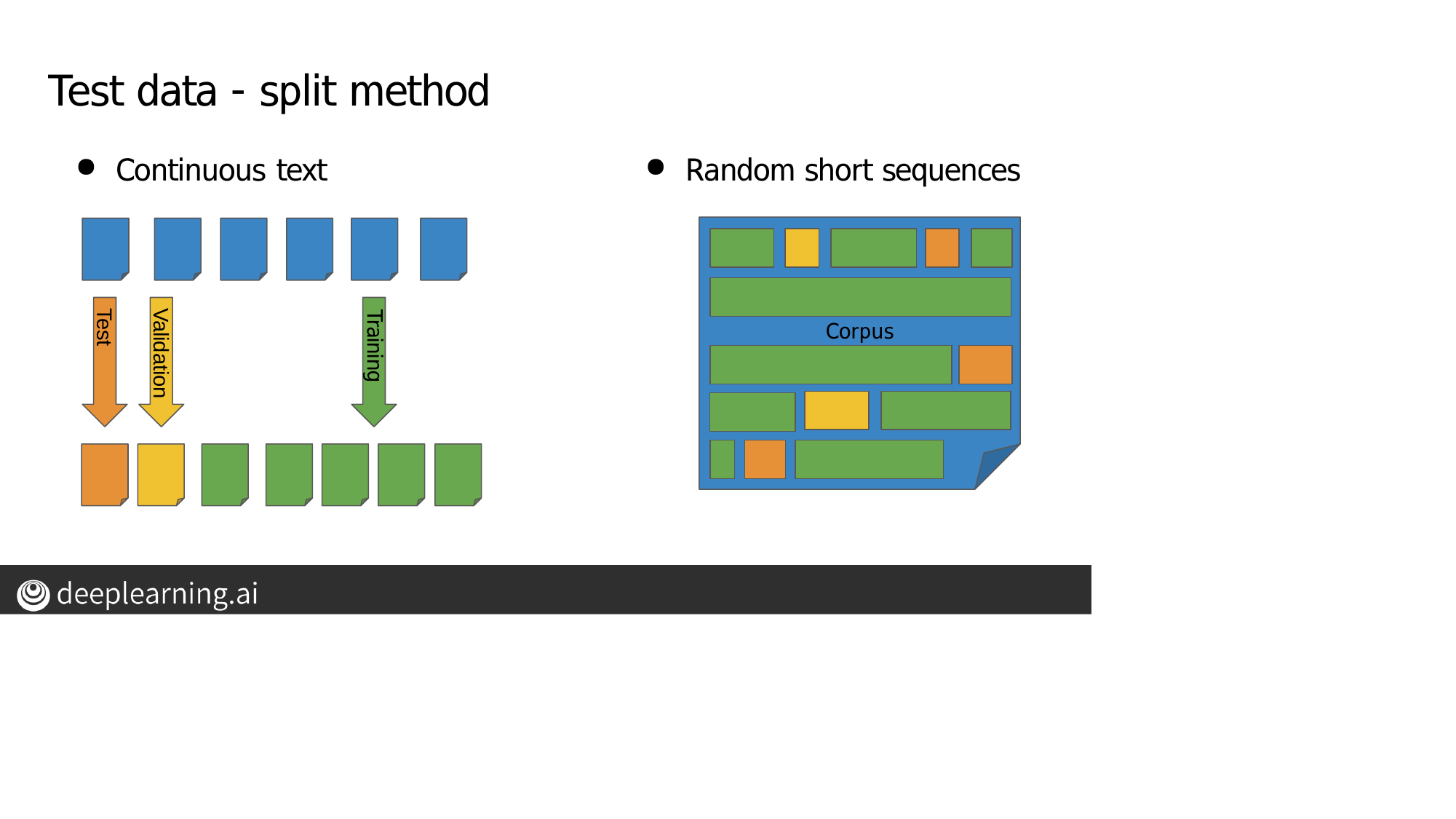

# Test data - split method
Continuous text
Random short sequences

Test
Validation
Training
Corpus